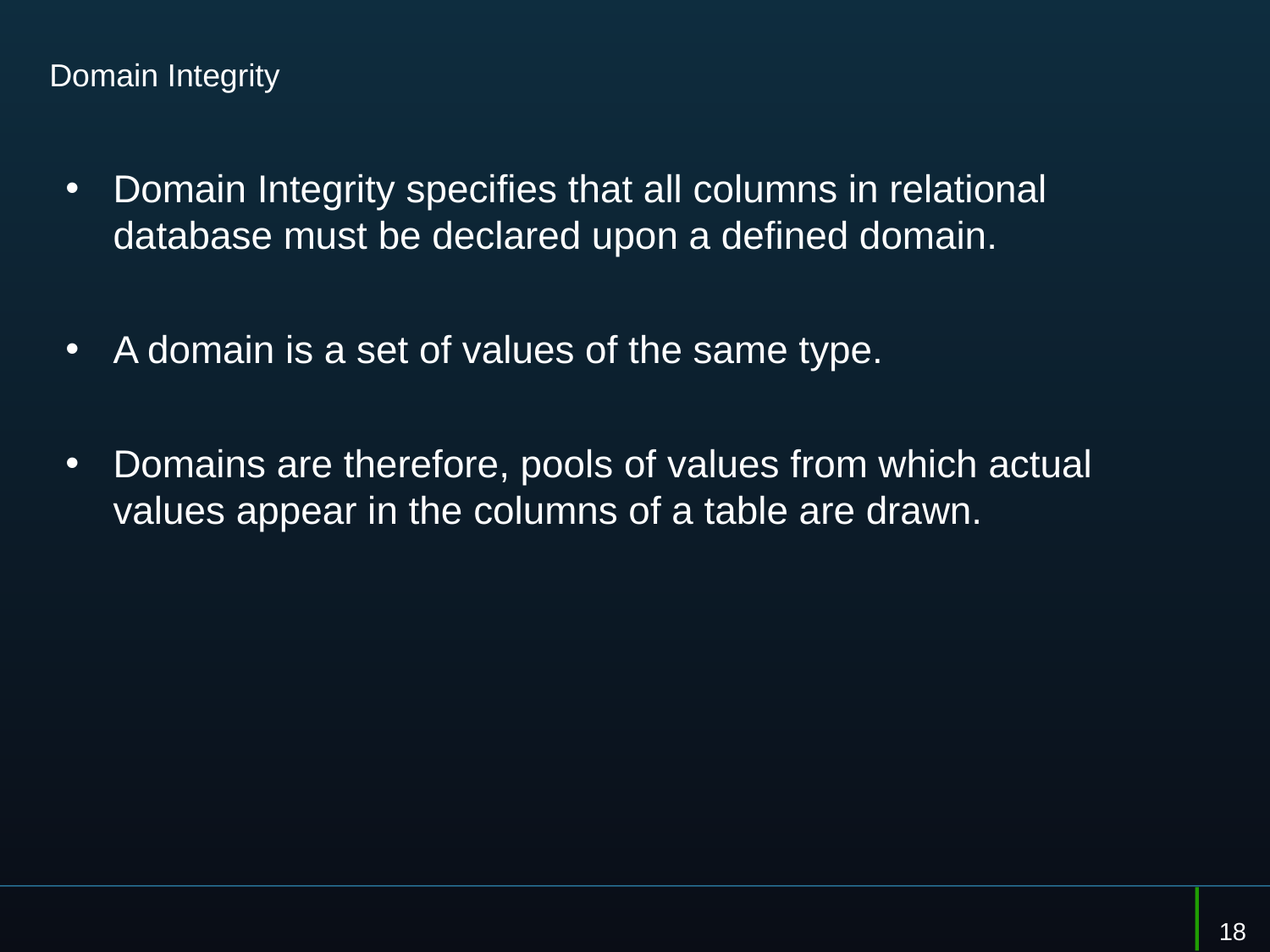

# Domain Integrity
Domain Integrity specifies that all columns in relational database must be declared upon a defined domain.

A domain is a set of values of the same type.

Domains are therefore, pools of values from which actual values appear in the columns of a table are drawn.

18